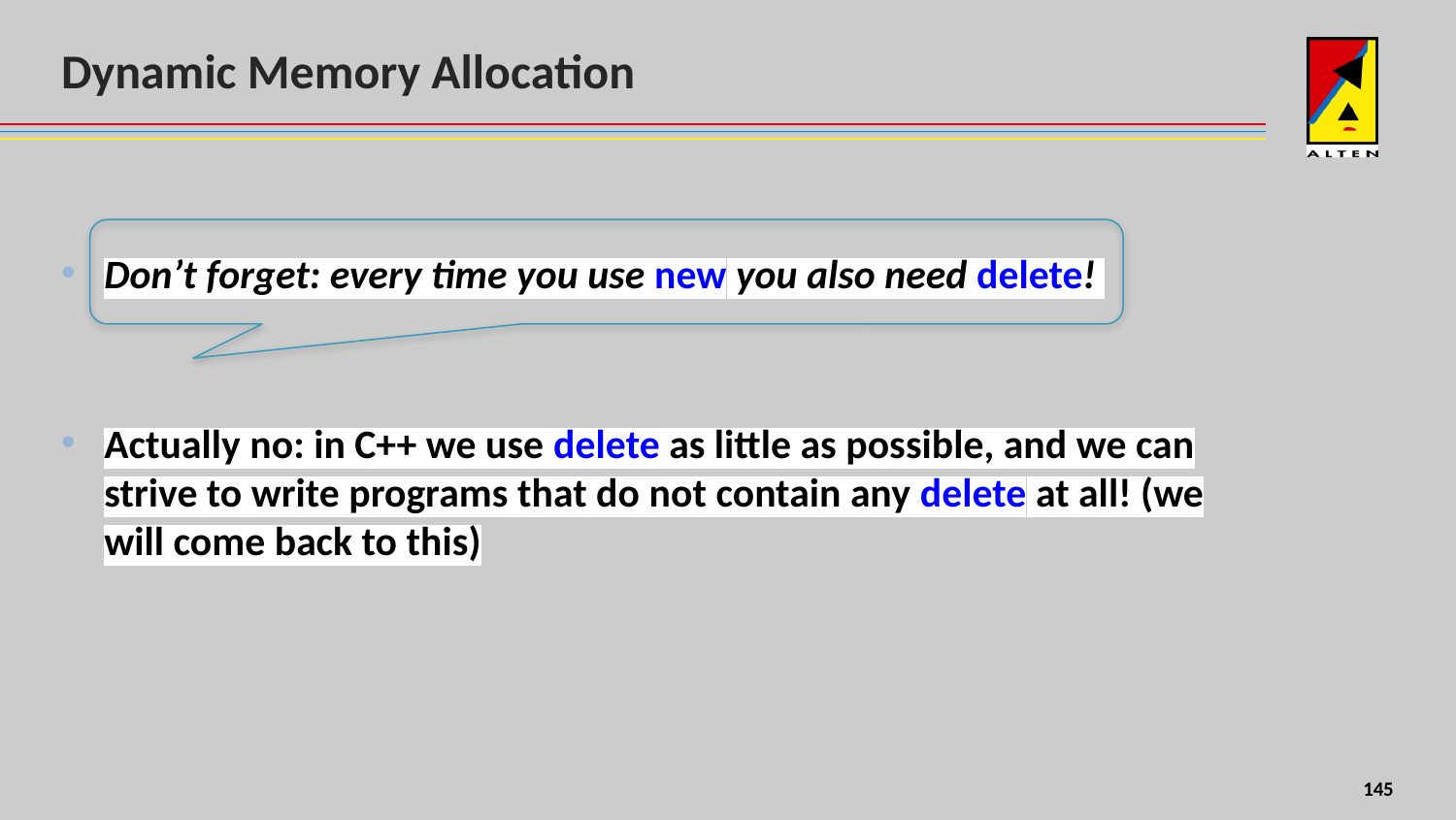

# Dynamic Memory Allocation

Don’t forget: every time you use new you also need delete!

Actually no: in C++ we use delete as little as possible, and we can strive to write programs that do not contain any delete at all! (we will come back to this)

145